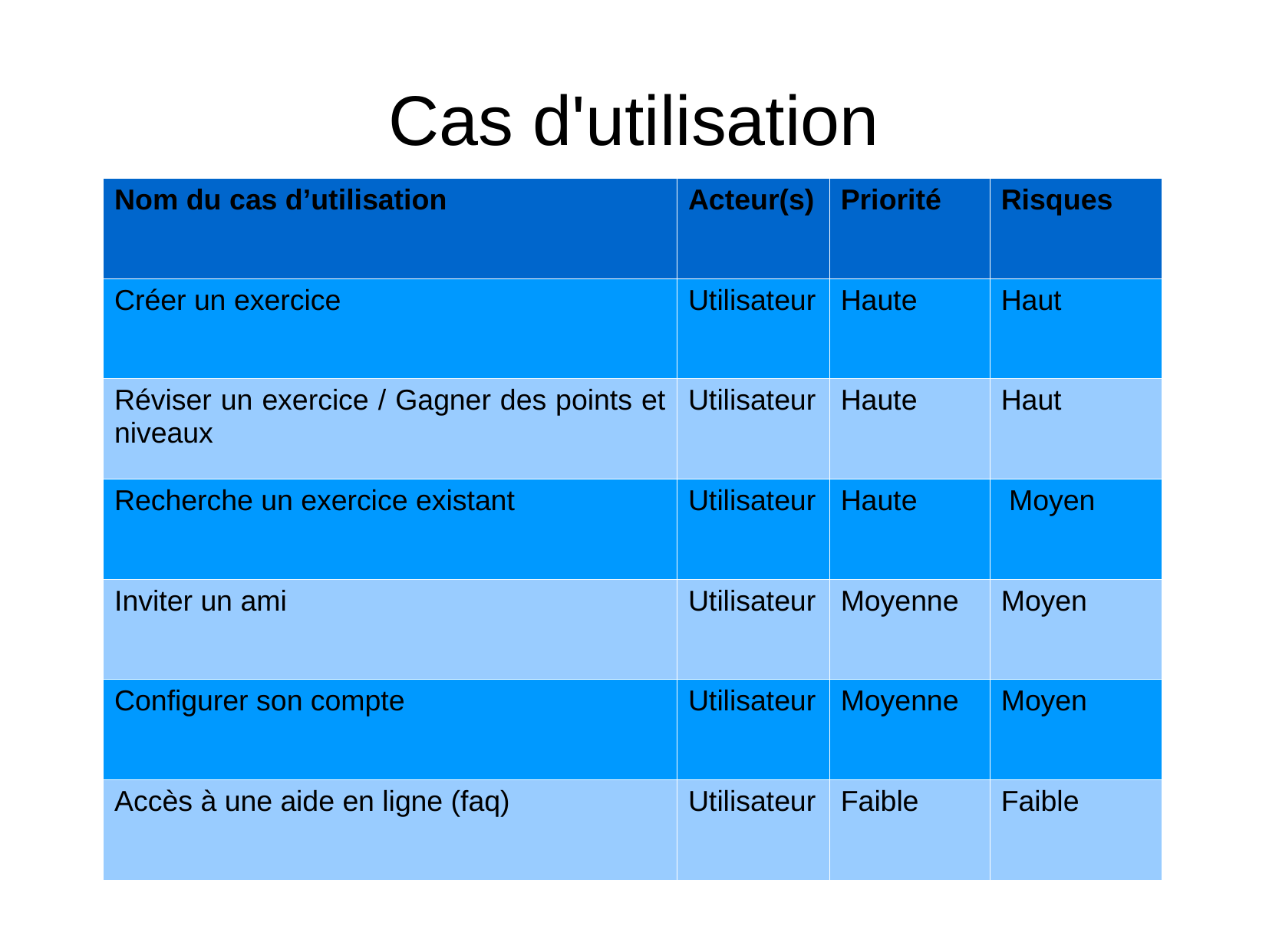

Cas d'utilisation
| Nom du cas d’utilisation | Acteur(s) | Priorité | Risques |
| --- | --- | --- | --- |
| Créer un exercice | Utilisateur | Haute | Haut |
| Réviser un exercice / Gagner des points et niveaux | Utilisateur | Haute | Haut |
| Recherche un exercice existant | Utilisateur | Haute | Moyen |
| Inviter un ami | Utilisateur | Moyenne | Moyen |
| Configurer son compte | Utilisateur | Moyenne | Moyen |
| Accès à une aide en ligne (faq) | Utilisateur | Faible | Faible |